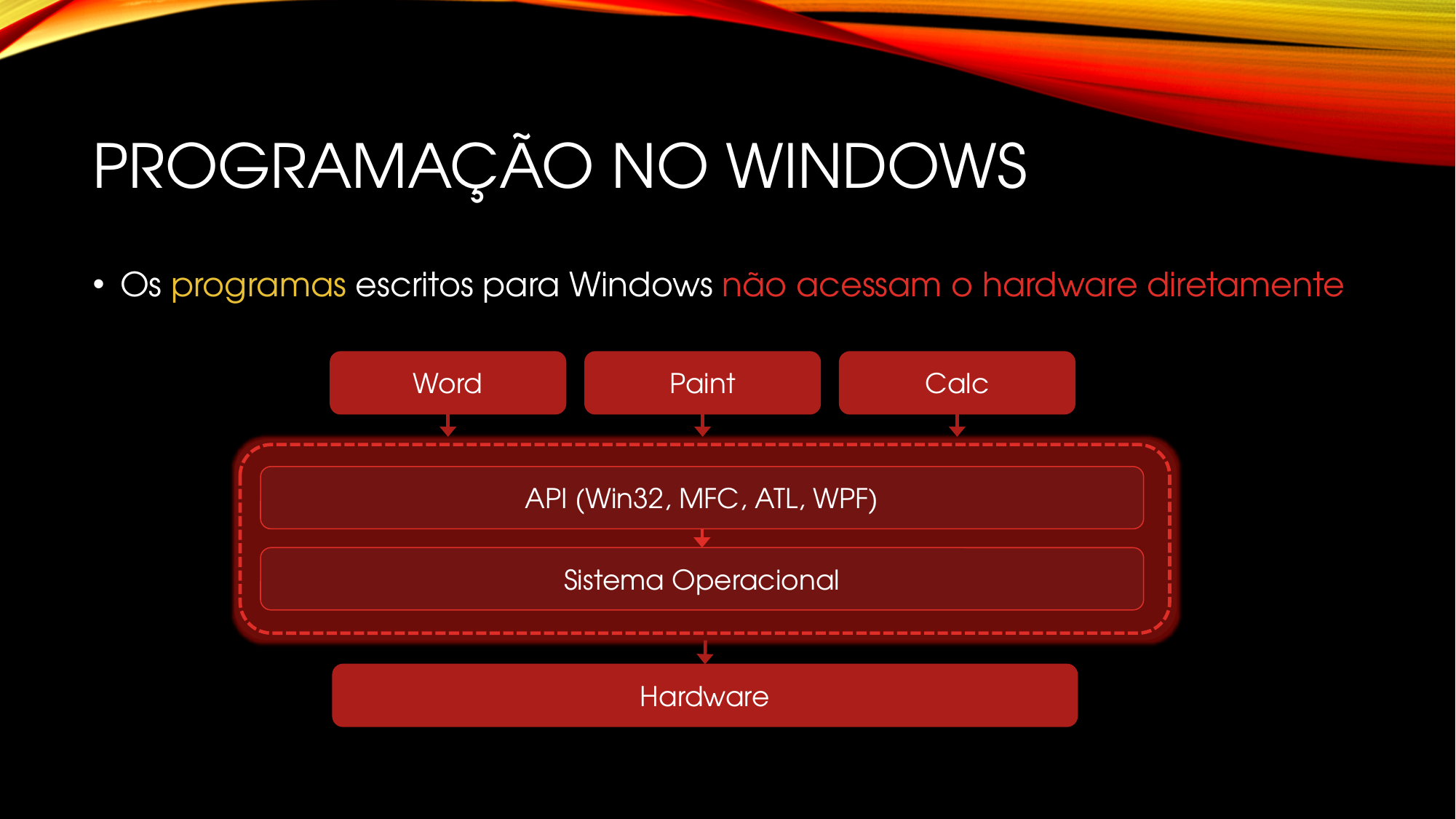

# Programação no Windows
Os programas escritos para Windows não acessam o hardware diretamente
Word
Paint
Calc

API (Win32, MFC, ATL, WPF)
Sistema Operacional
Hardware